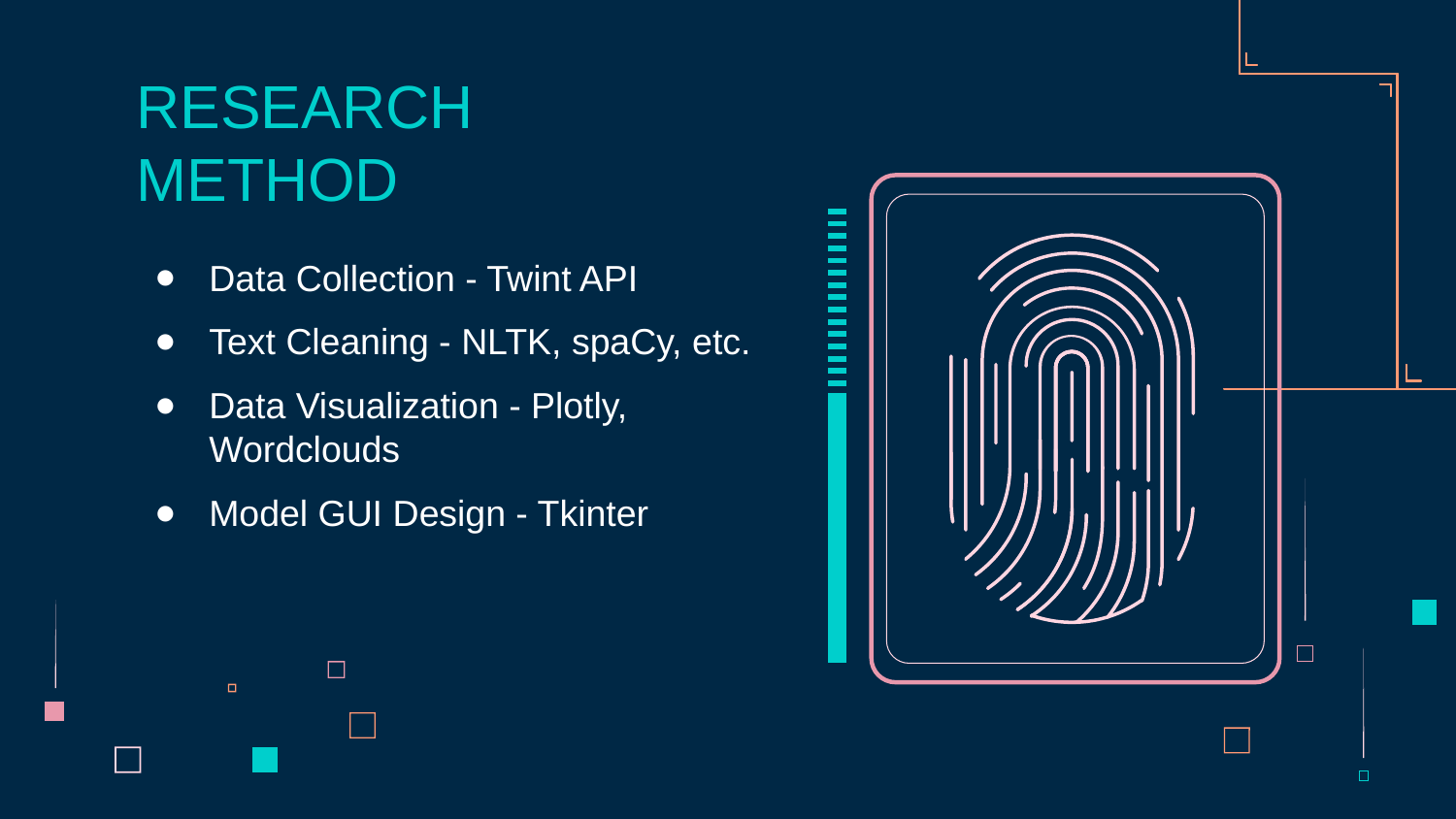

# RESEARCH METHOD

Data Collection - Twint API
Text Cleaning - NLTK, spaCy, etc.
Data Visualization - Plotly, Wordclouds
Model GUI Design - Tkinter